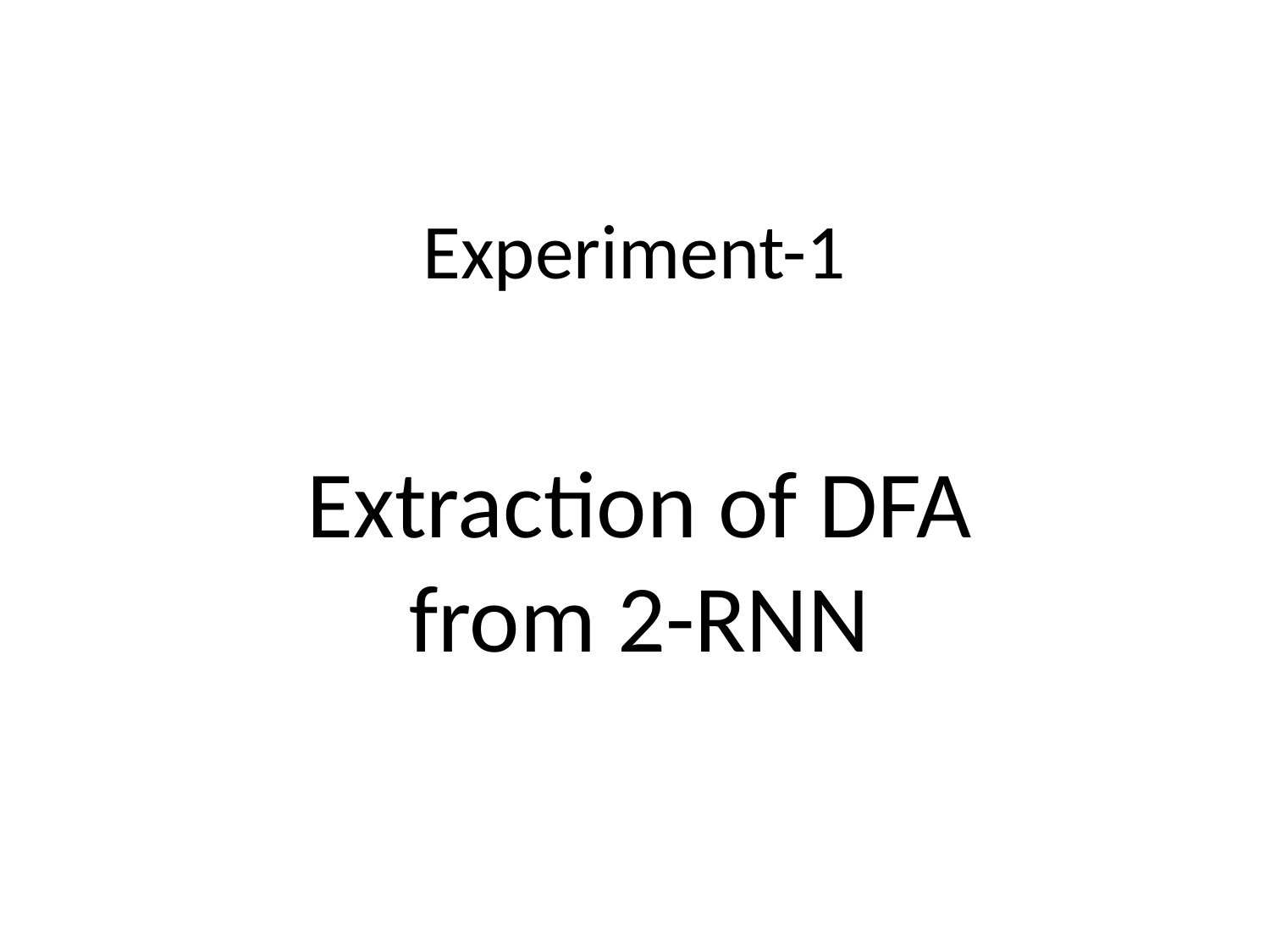

# Experiment-1
Extraction of DFA from 2-RNN